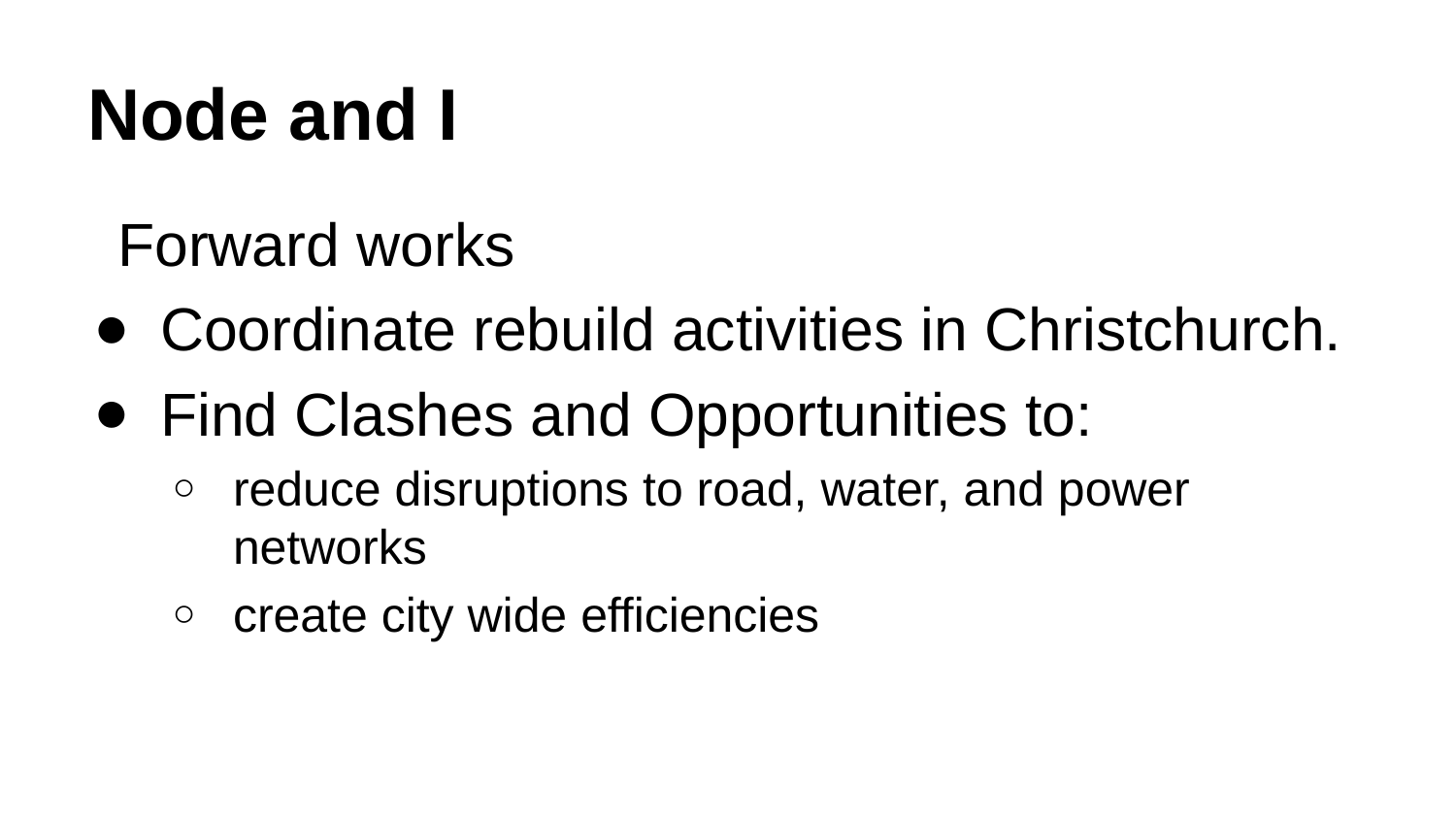

# Node and I
Forward works
Coordinate rebuild activities in Christchurch.
Find Clashes and Opportunities to:
reduce disruptions to road, water, and power networks
create city wide efficiencies